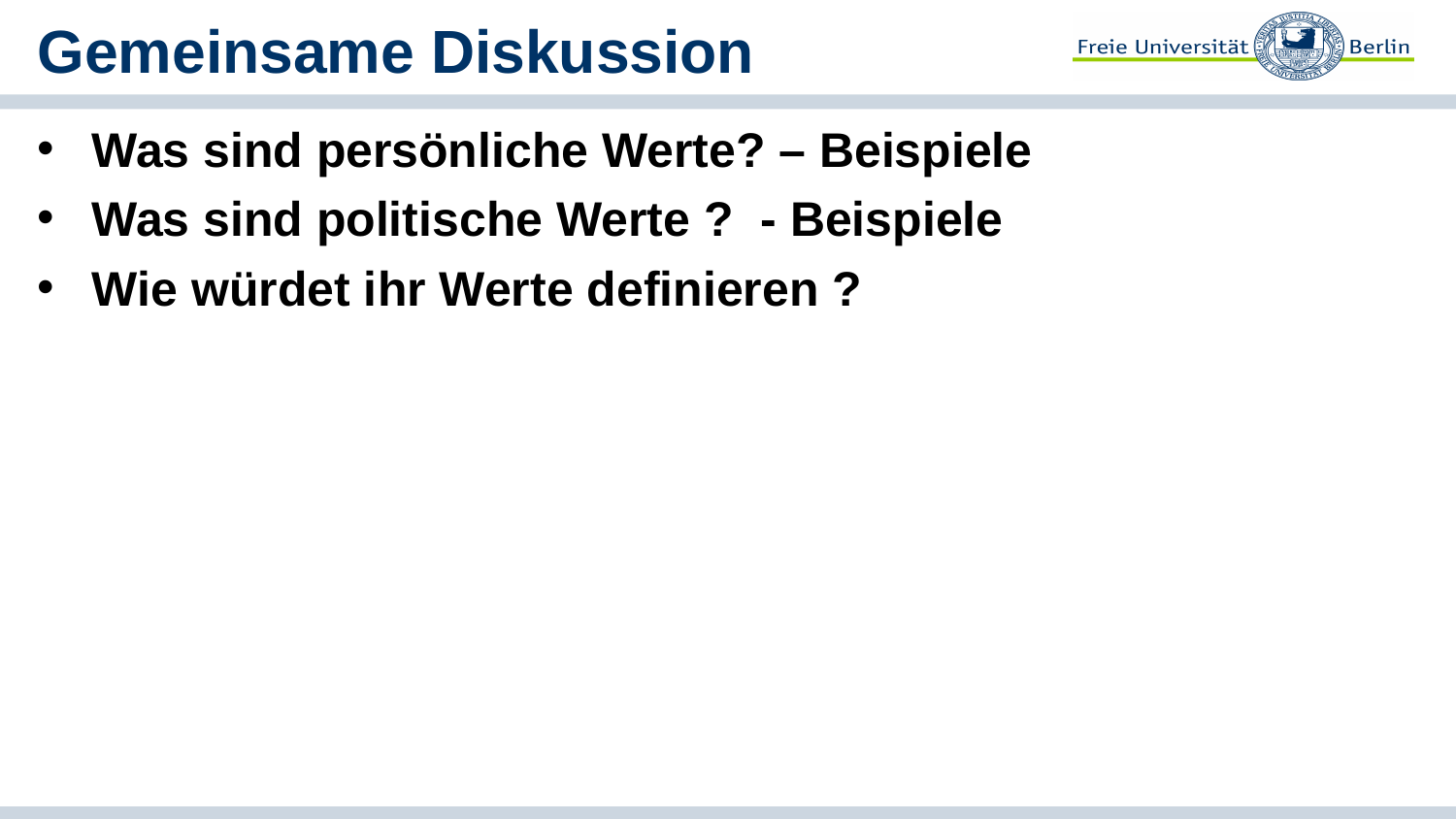

# Gemeinsame Diskussion
Was sind persönliche Werte? – Beispiele
Was sind politische Werte ?  - Beispiele
Wie würdet ihr Werte definieren ?